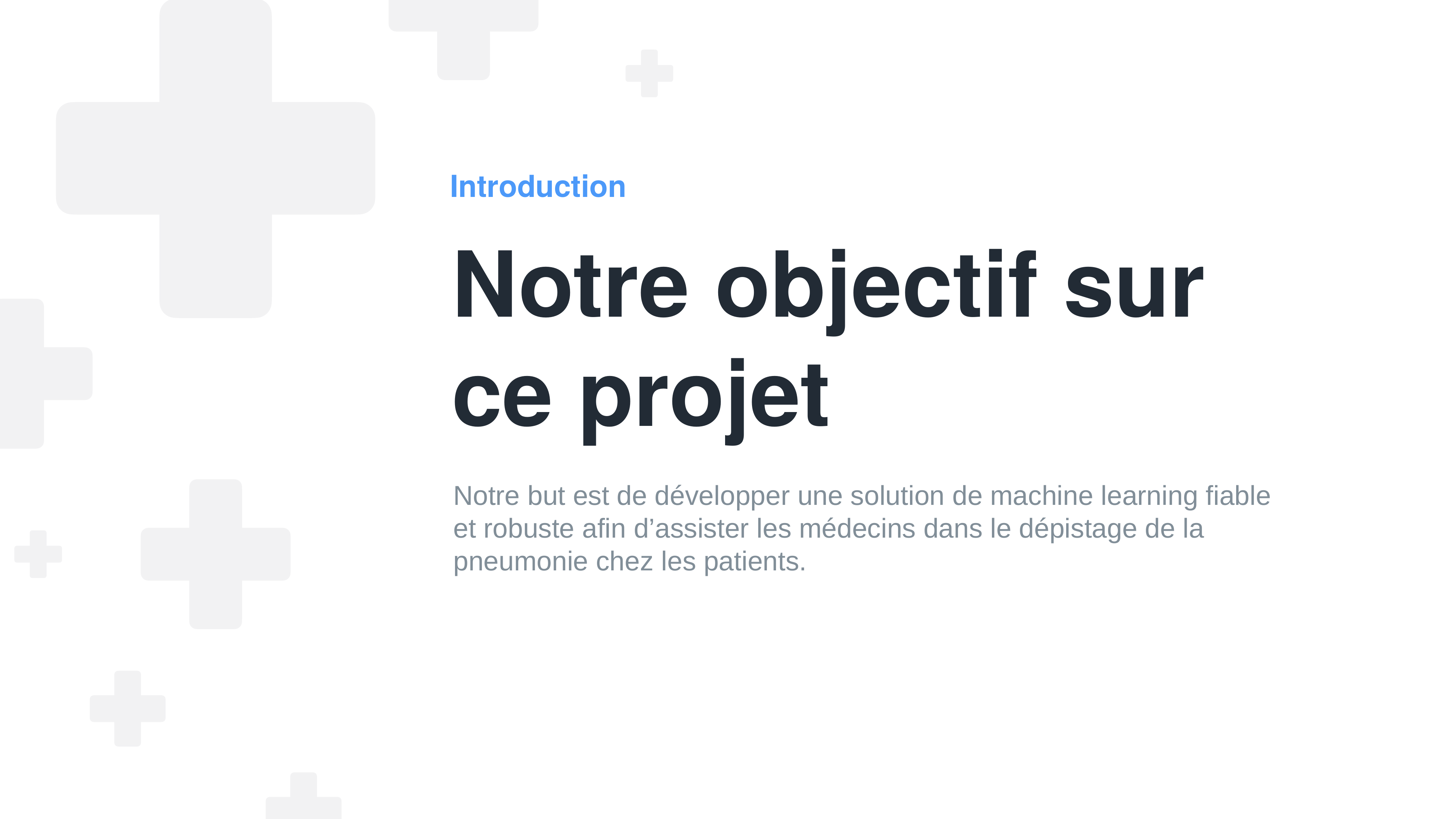

Introduction
Notre objectif sur ce projet

Notre but est de développer une solution de machine learning fiable et robuste afin d’assister les médecins dans le dépistage de la pneumonie chez les patients.